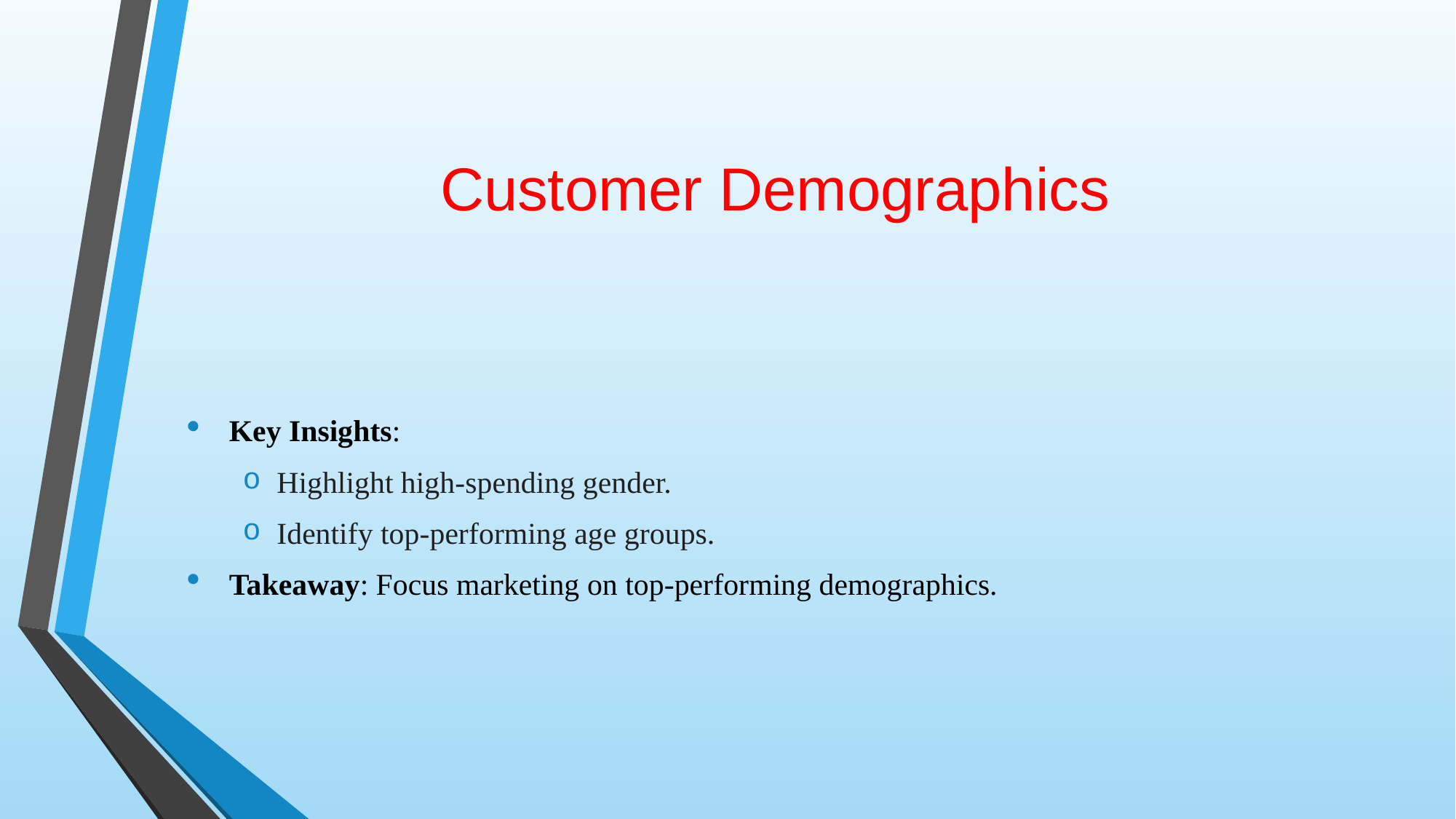

# Customer Demographics
Key Insights:
Highlight high-spending gender.
Identify top-performing age groups.
Takeaway: Focus marketing on top-performing demographics.